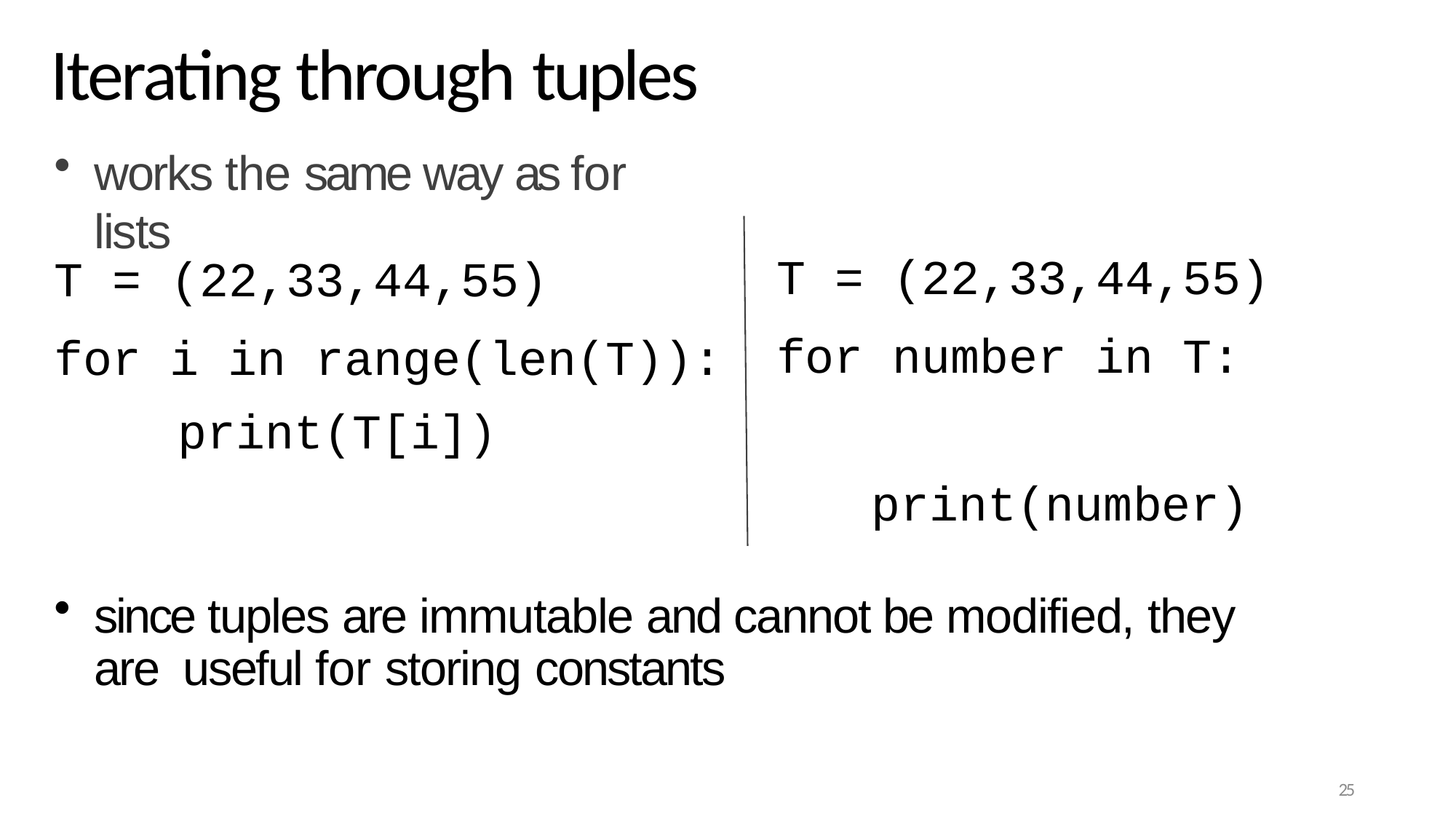

# Iterating through tuples
works the same way as for lists

T = (22,33,44,55)
for number in T:  print(number)
T = (22,33,44,55)
for i in range(len(T)):  print(T[i])
since tuples are immutable and cannot be modified, they are  useful for storing constants
25